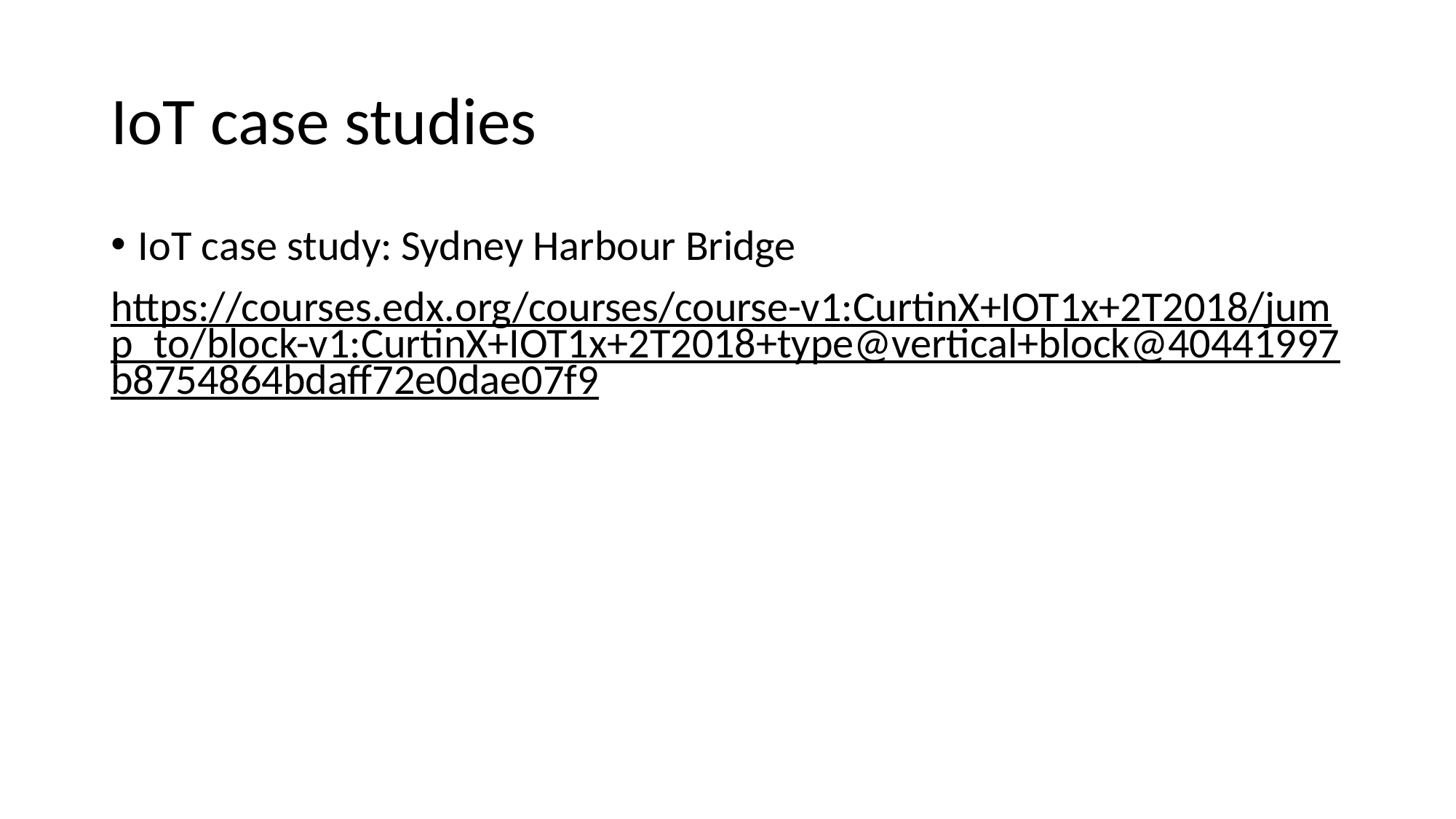

# IoT case studies
IoT case study: Sydney Harbour Bridge
https://courses.edx.org/courses/course-v1:CurtinX+IOT1x+2T2018/jump_to/block-v1:CurtinX+IOT1x+2T2018+type@vertical+block@40441997b8754864bdaff72e0dae07f9